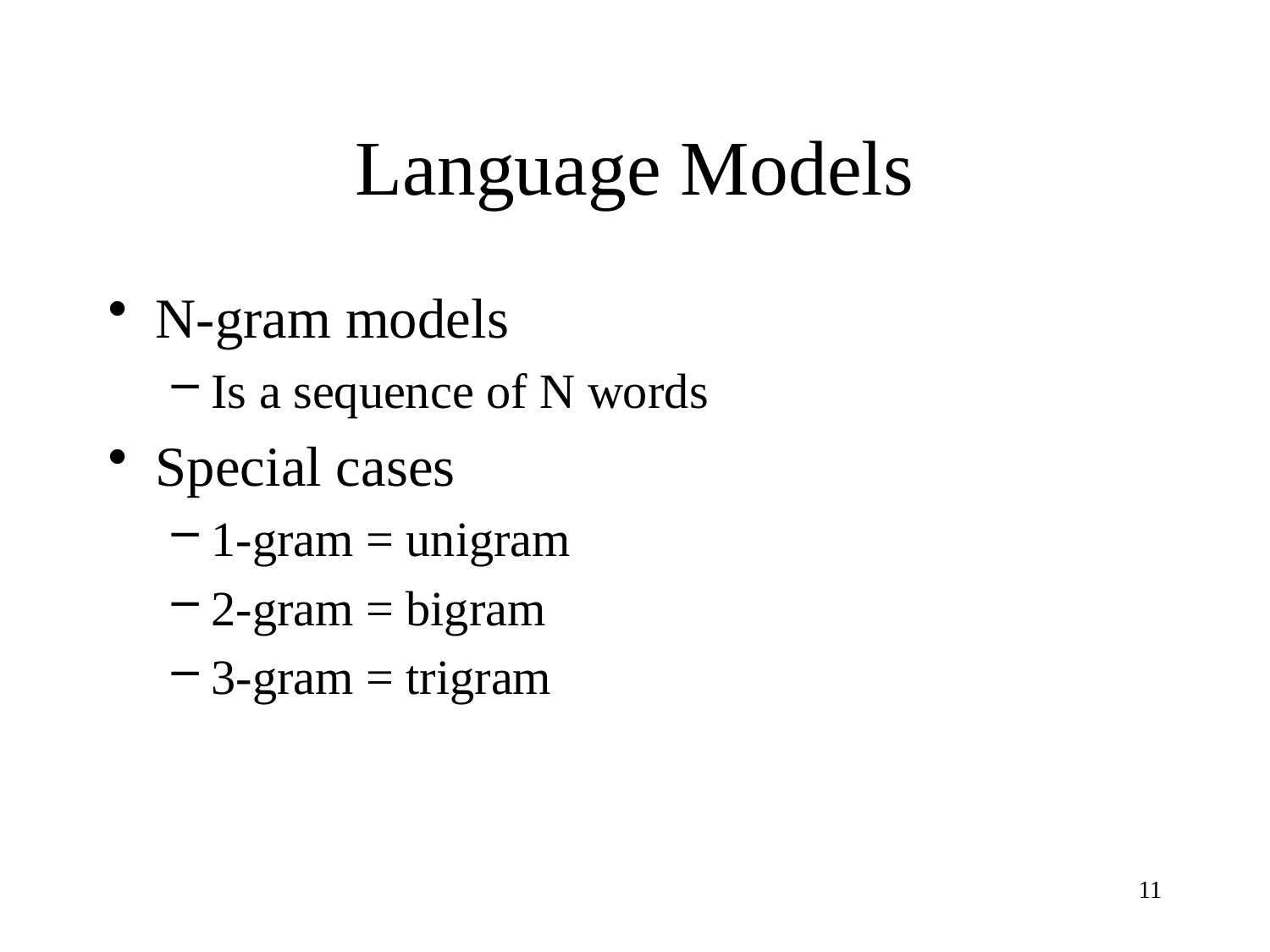

# Language Models
N-gram models
Is a sequence of N words
Special cases
1-gram = unigram
2-gram = bigram
3-gram = trigram
11